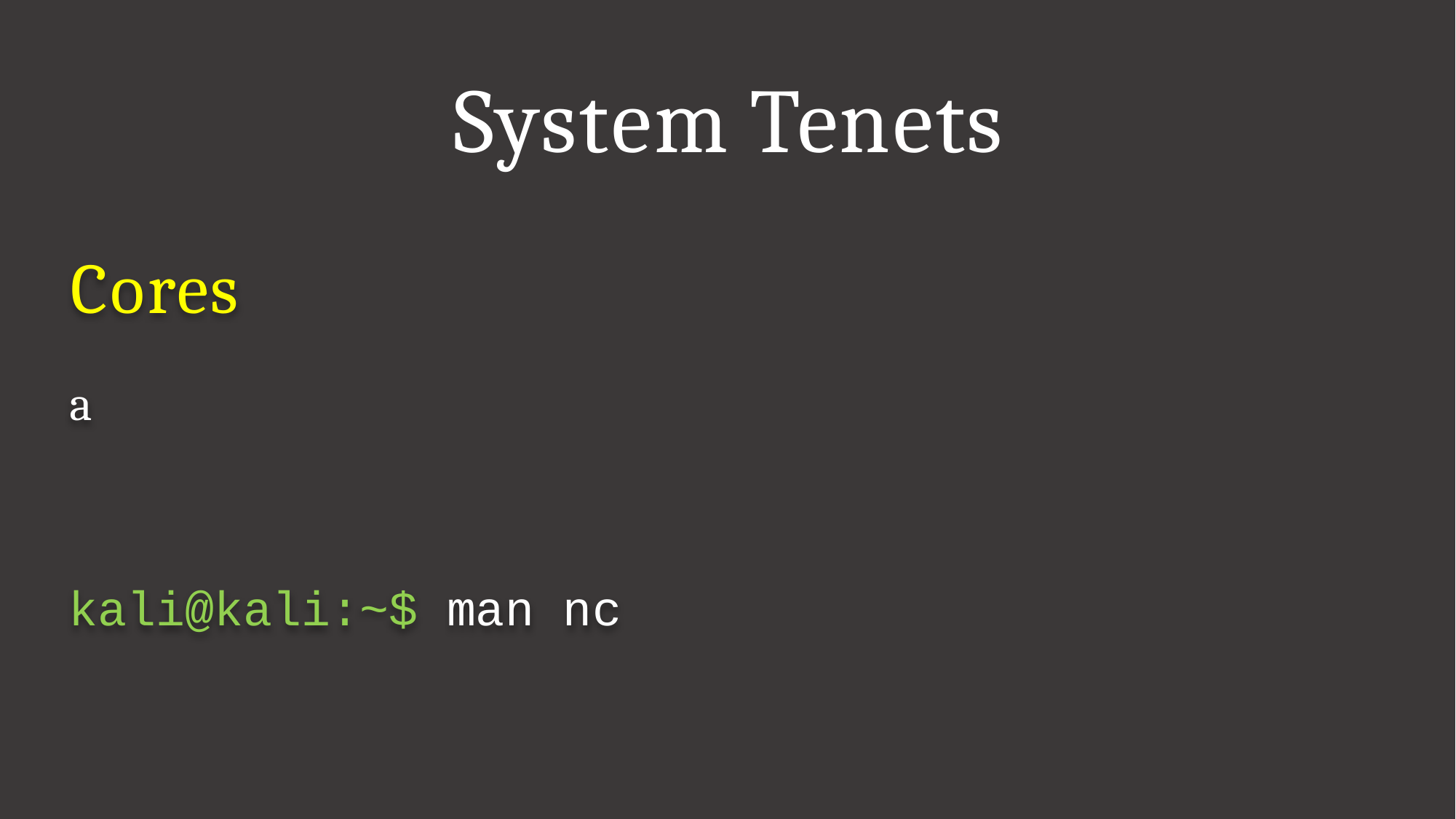

# System Tenets
Cores
a

kali@kali:~$ man nc